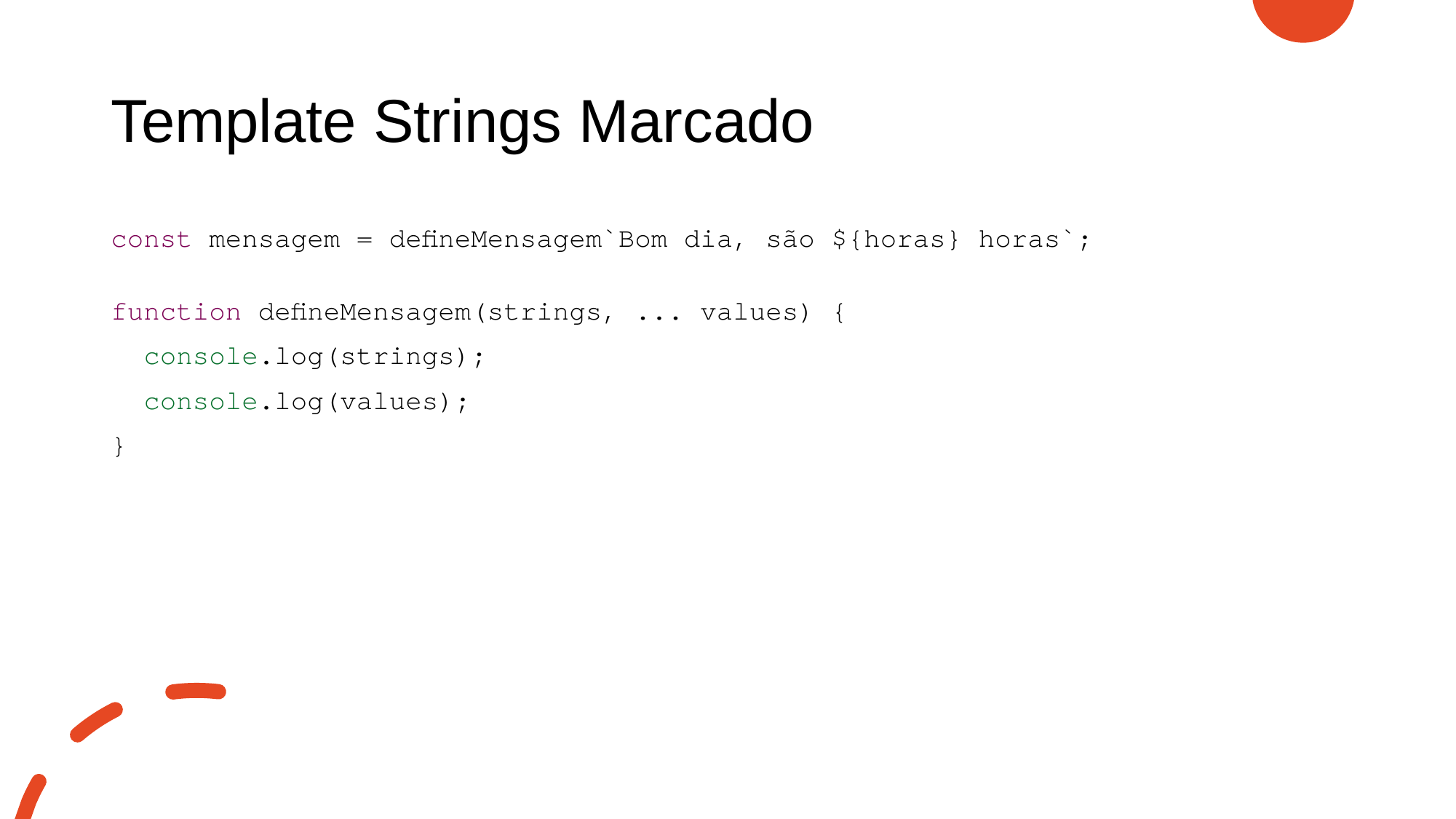

# Template Strings Marcado
const mensagem = defineMensagem`Bom dia, são ${horas} horas`;

function defineMensagem(strings, ... values) {
  console.log(strings);
  console.log(values);
}